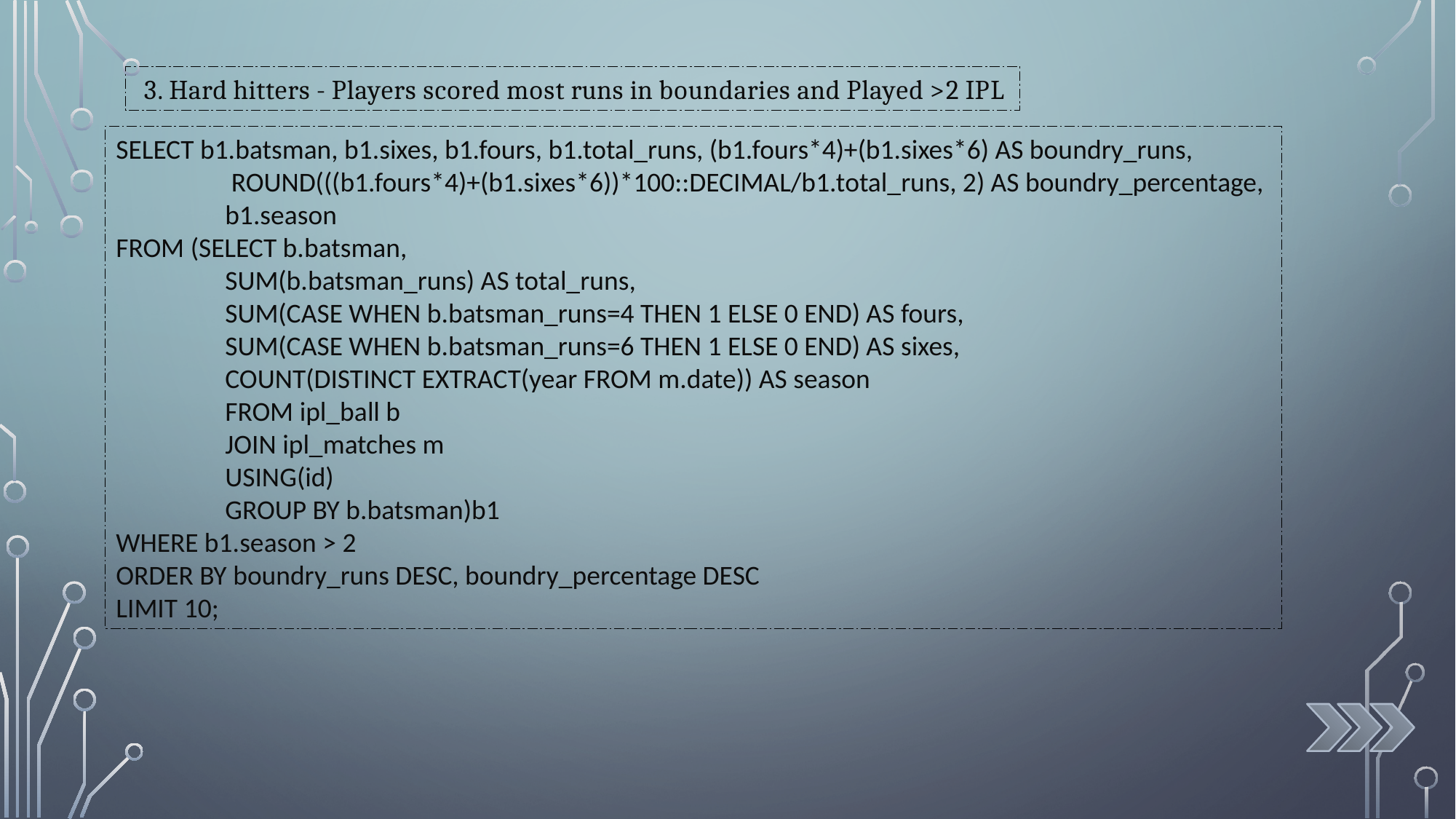

3. Hard hitters - Players scored most runs in boundaries and Played >2 IPL
SELECT b1.batsman, b1.sixes, b1.fours, b1.total_runs, (b1.fours*4)+(b1.sixes*6) AS boundry_runs,
	 ROUND(((b1.fours*4)+(b1.sixes*6))*100::DECIMAL/b1.total_runs, 2) AS boundry_percentage,
	b1.season
FROM (SELECT b.batsman,
	SUM(b.batsman_runs) AS total_runs,
	SUM(CASE WHEN b.batsman_runs=4 THEN 1 ELSE 0 END) AS fours,
	SUM(CASE WHEN b.batsman_runs=6 THEN 1 ELSE 0 END) AS sixes,
	COUNT(DISTINCT EXTRACT(year FROM m.date)) AS season
	FROM ipl_ball b
	JOIN ipl_matches m
	USING(id)
	GROUP BY b.batsman)b1
WHERE b1.season > 2
ORDER BY boundry_runs DESC, boundry_percentage DESC
LIMIT 10;